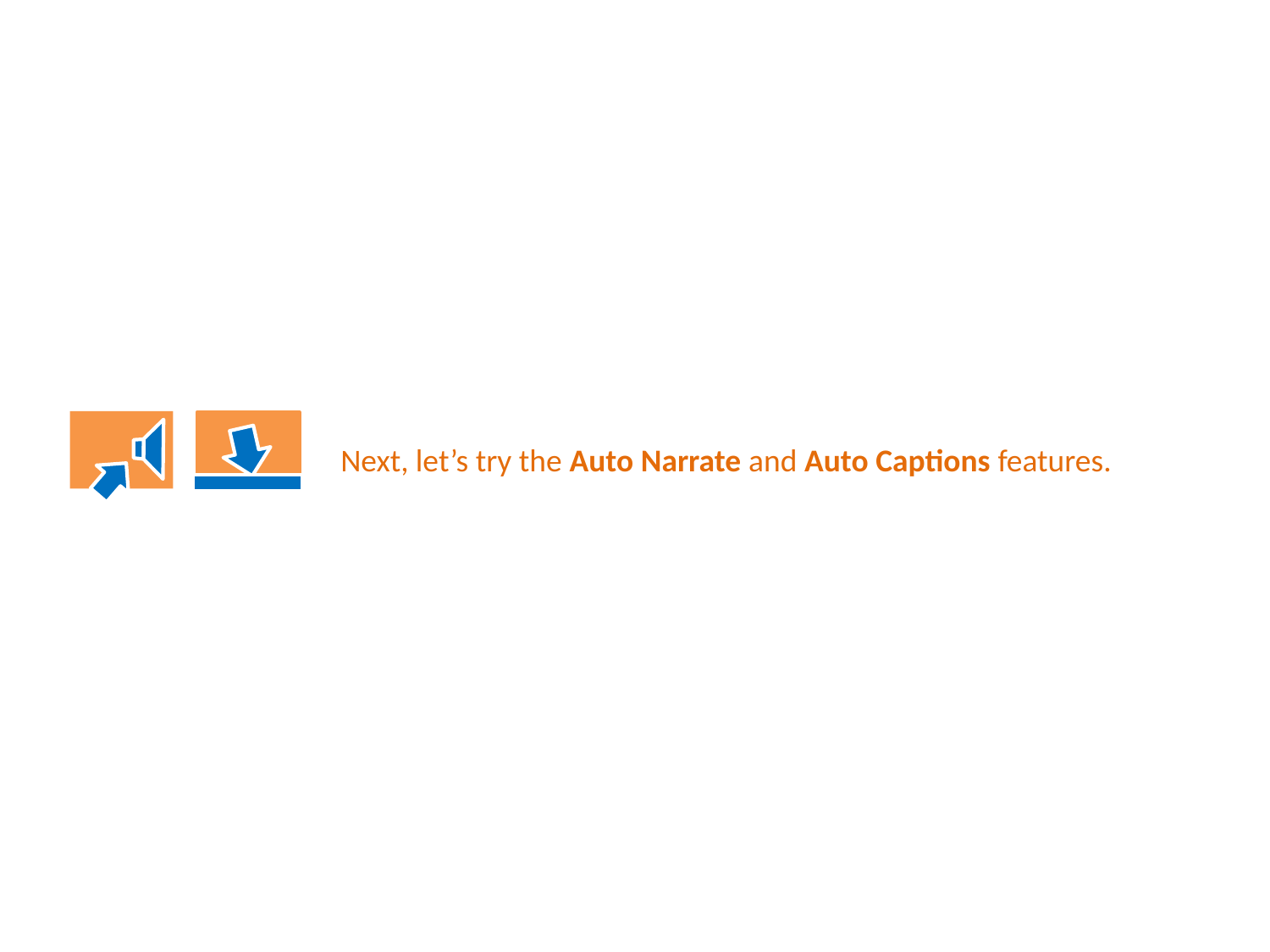

Next, let’s try the Auto Narrate and Auto Captions features.